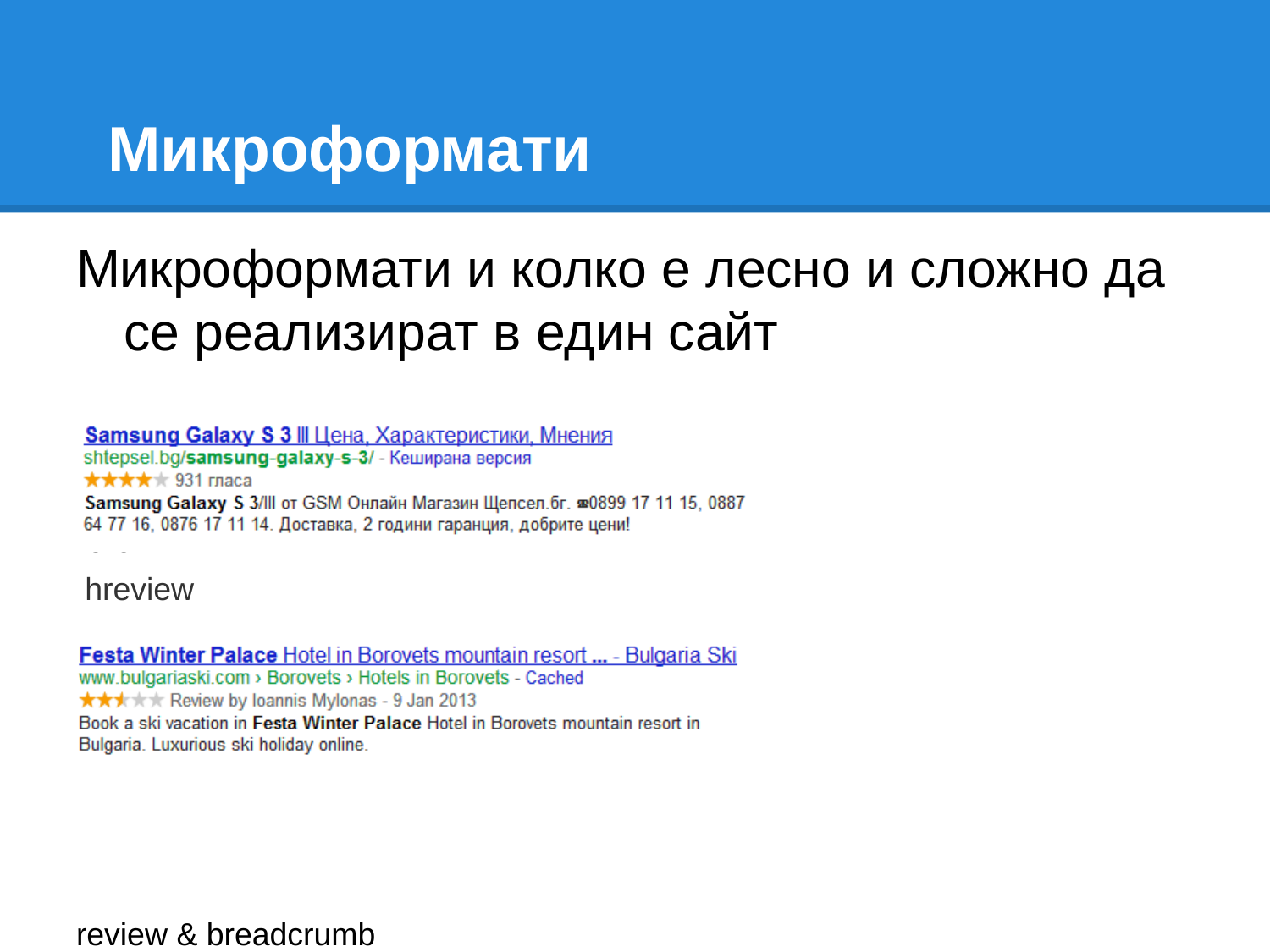

# Микроформати
Микроформати и колко е лесно и сложно да се реализират в един сайт

rere
 hreview

review & breadcrumb
Време за реализация и резултати - от 1ден до 6+ месеца